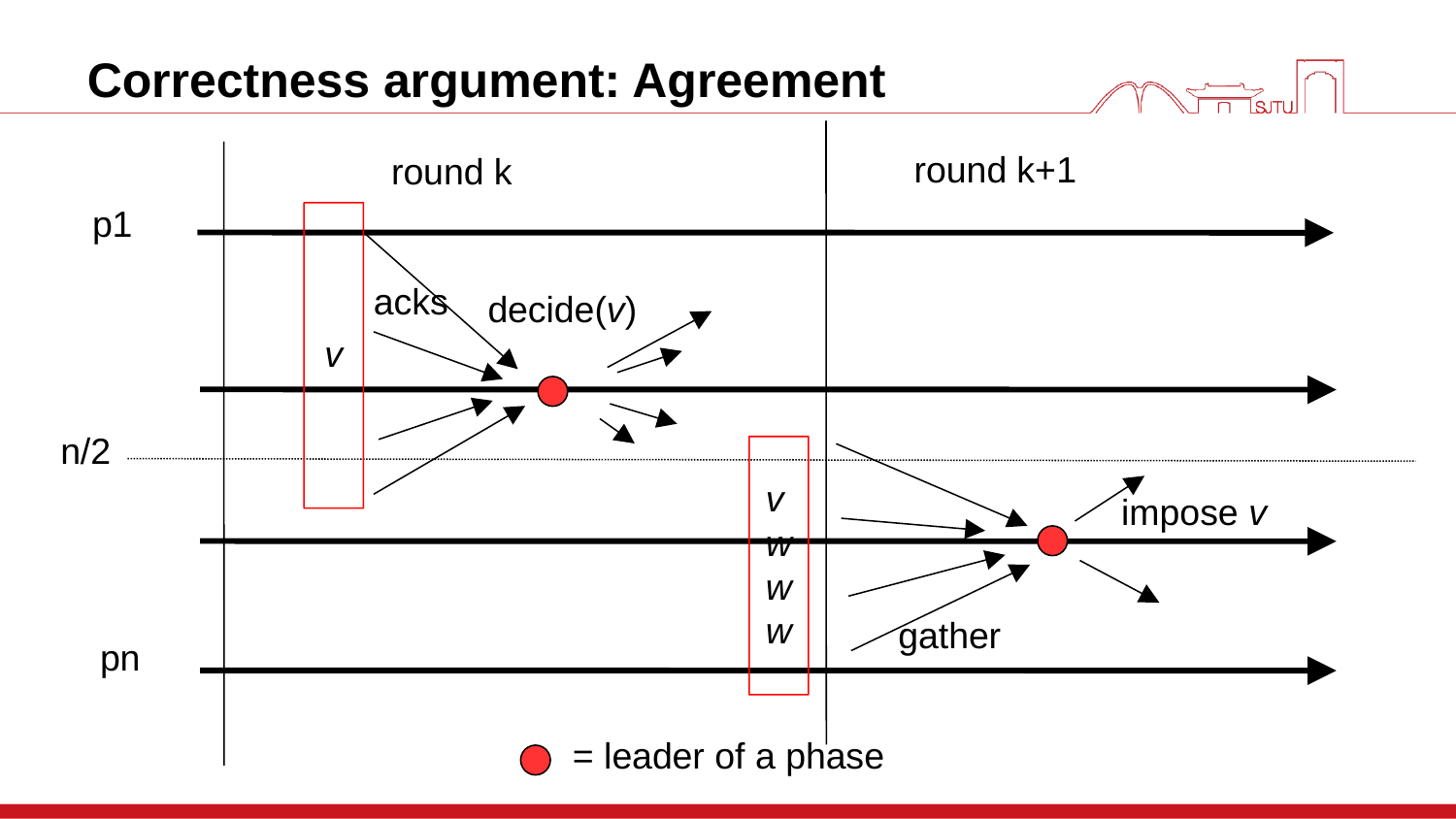

# Correctness argument: Agreement

round k+1
round k

v
p1

acks
decide(v)

n/2

v
w
w
w

impose v

gather
pn

= leader of a phase